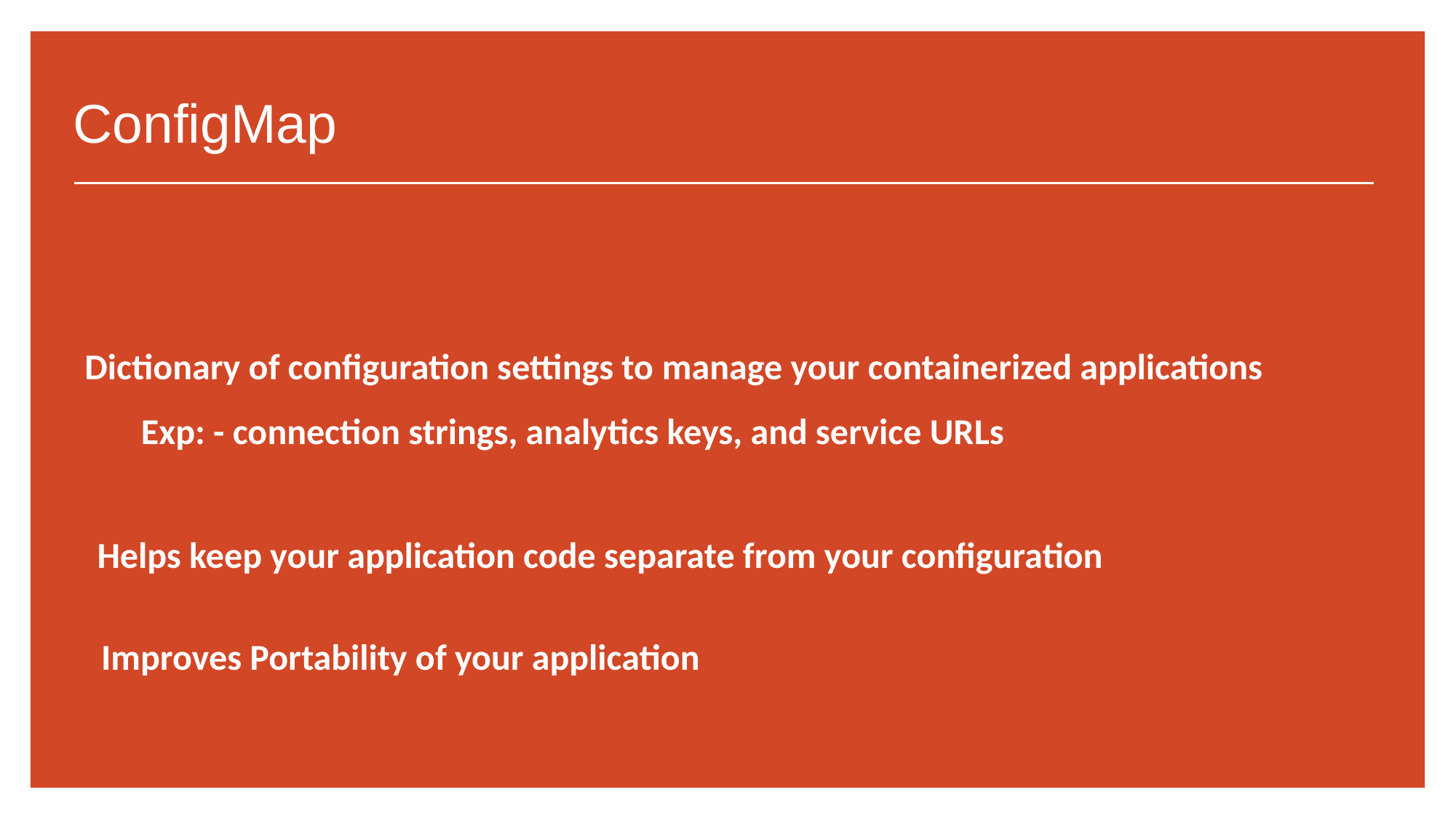

# ConfigMap
Dictionary of configuration settings to manage your containerized applications
Exp: - connection strings, analytics keys, and service URLs
Helps keep your application code separate from your configuration
Improves Portability of your application